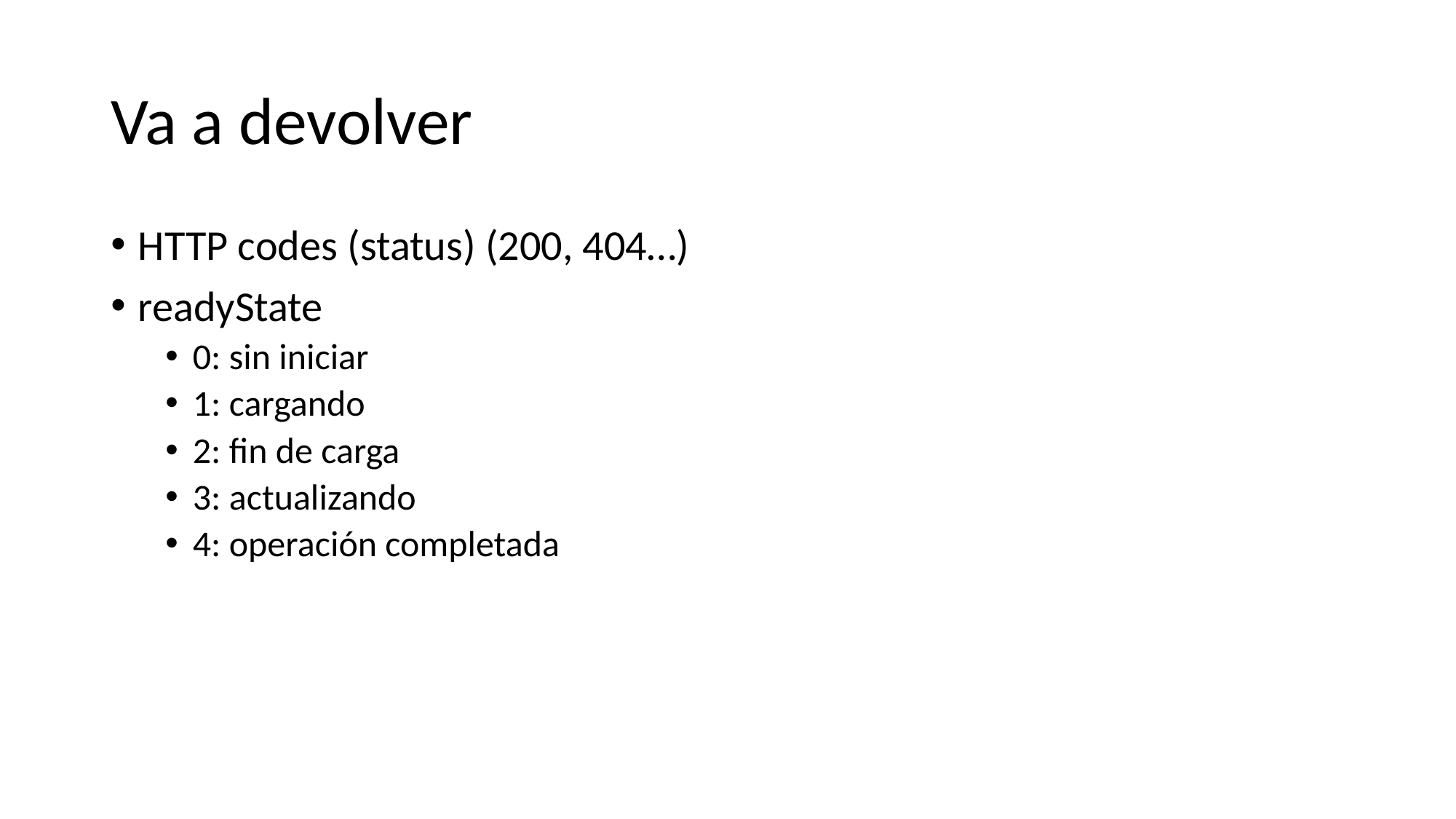

# Va a devolver
HTTP codes (status) (200, 404…)
readyState
0: sin iniciar
1: cargando
2: fin de carga
3: actualizando
4: operación completada